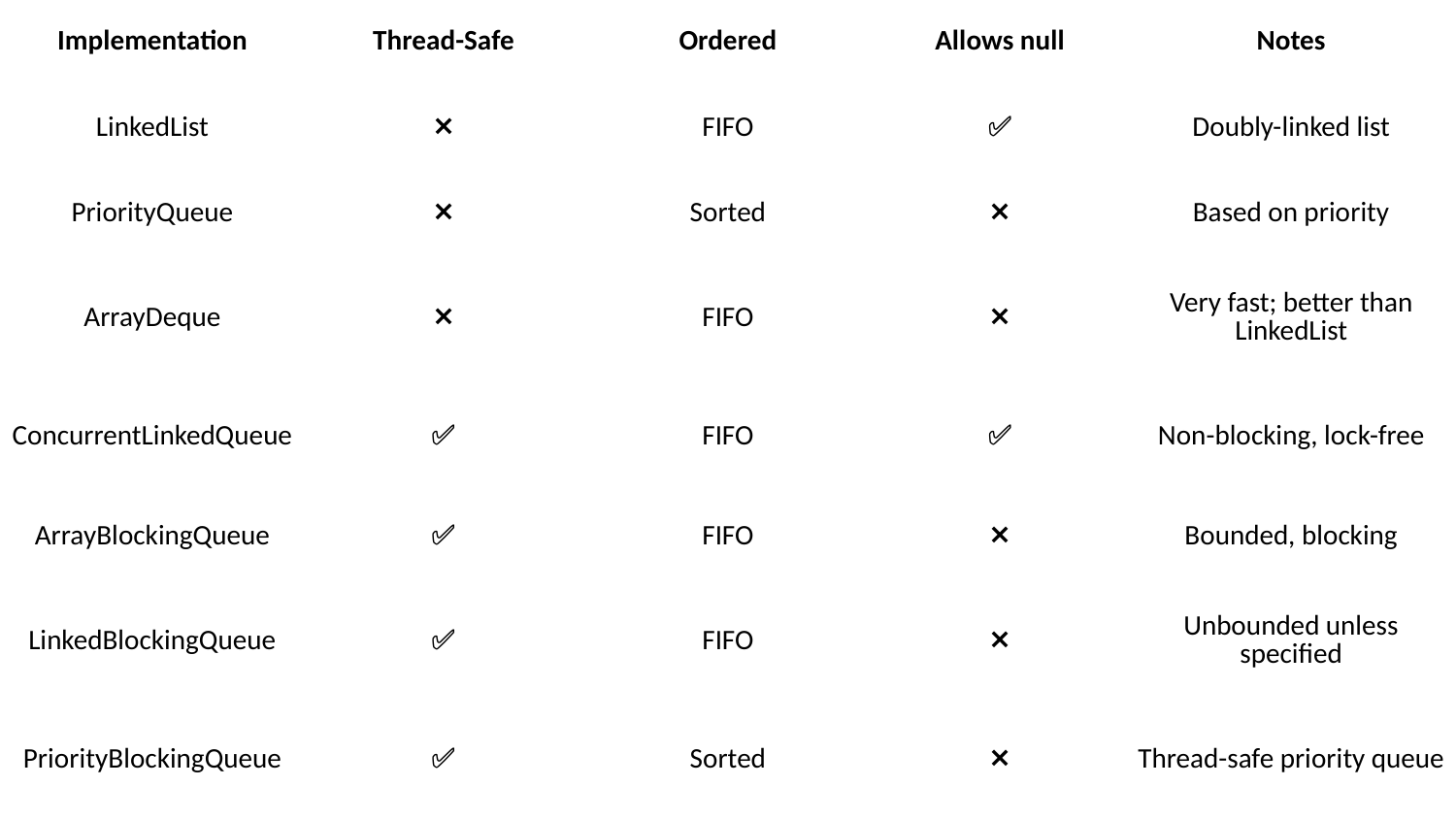

| Implementation | Thread-Safe | Ordered | Allows null | Notes |
| --- | --- | --- | --- | --- |
| LinkedList | ❌ | FIFO | ✅ | Doubly-linked list |
| PriorityQueue | ❌ | Sorted | ❌ | Based on priority |
| ArrayDeque | ❌ | FIFO | ❌ | Very fast; better than LinkedList |
| ConcurrentLinkedQueue | ✅ | FIFO | ✅ | Non-blocking, lock-free |
| ArrayBlockingQueue | ✅ | FIFO | ❌ | Bounded, blocking |
| LinkedBlockingQueue | ✅ | FIFO | ❌ | Unbounded unless specified |
| PriorityBlockingQueue | ✅ | Sorted | ❌ | Thread-safe priority queue |